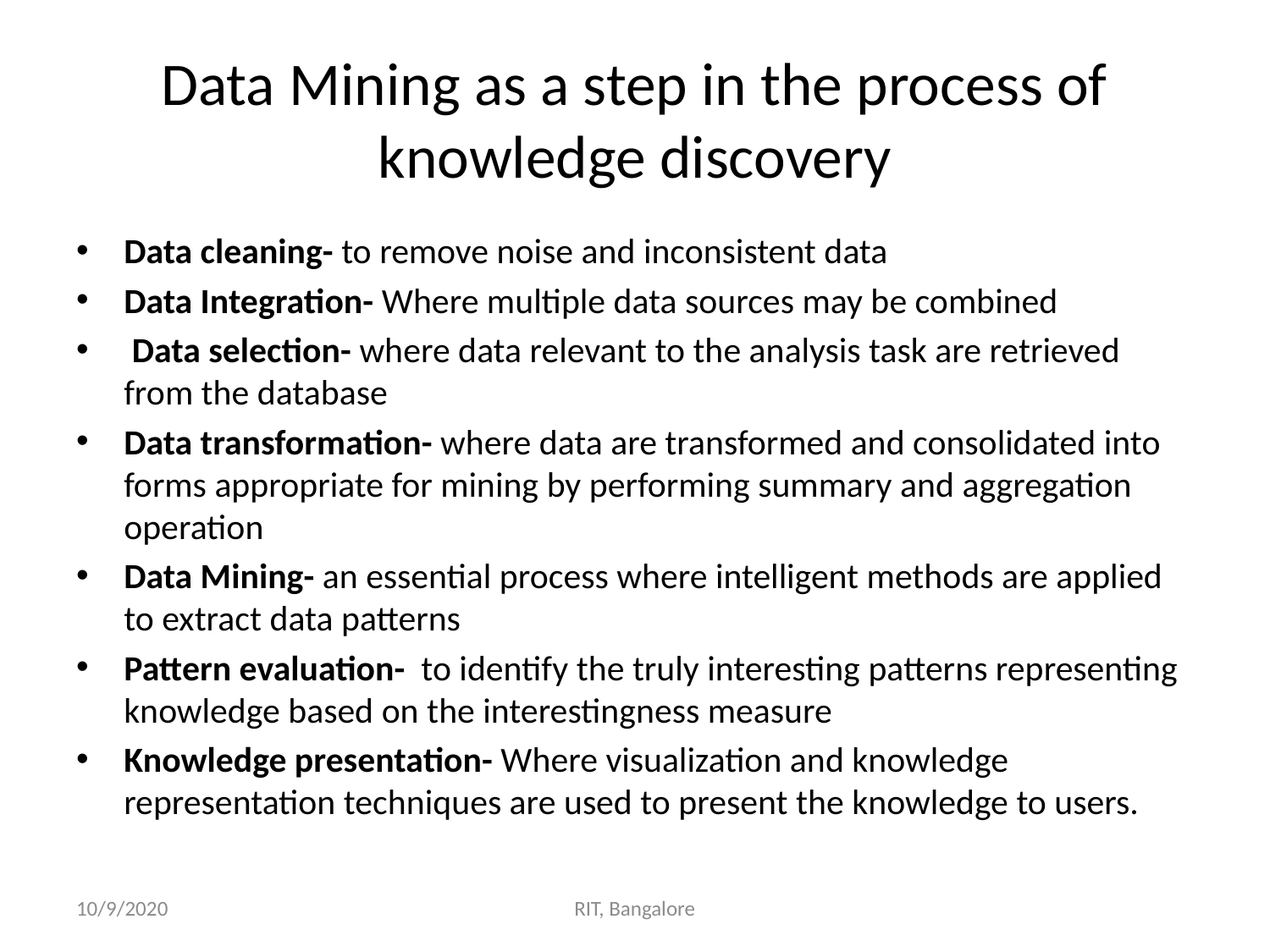

# Data Mining as a step in the process of knowledge discovery
Data cleaning- to remove noise and inconsistent data
Data Integration- Where multiple data sources may be combined
 Data selection- where data relevant to the analysis task are retrieved from the database
Data transformation- where data are transformed and consolidated into forms appropriate for mining by performing summary and aggregation operation
Data Mining- an essential process where intelligent methods are applied to extract data patterns
Pattern evaluation-  to identify the truly interesting patterns representing knowledge based on the interestingness measure
Knowledge presentation- Where visualization and knowledge representation techniques are used to present the knowledge to users.
10/9/2020
RIT, Bangalore